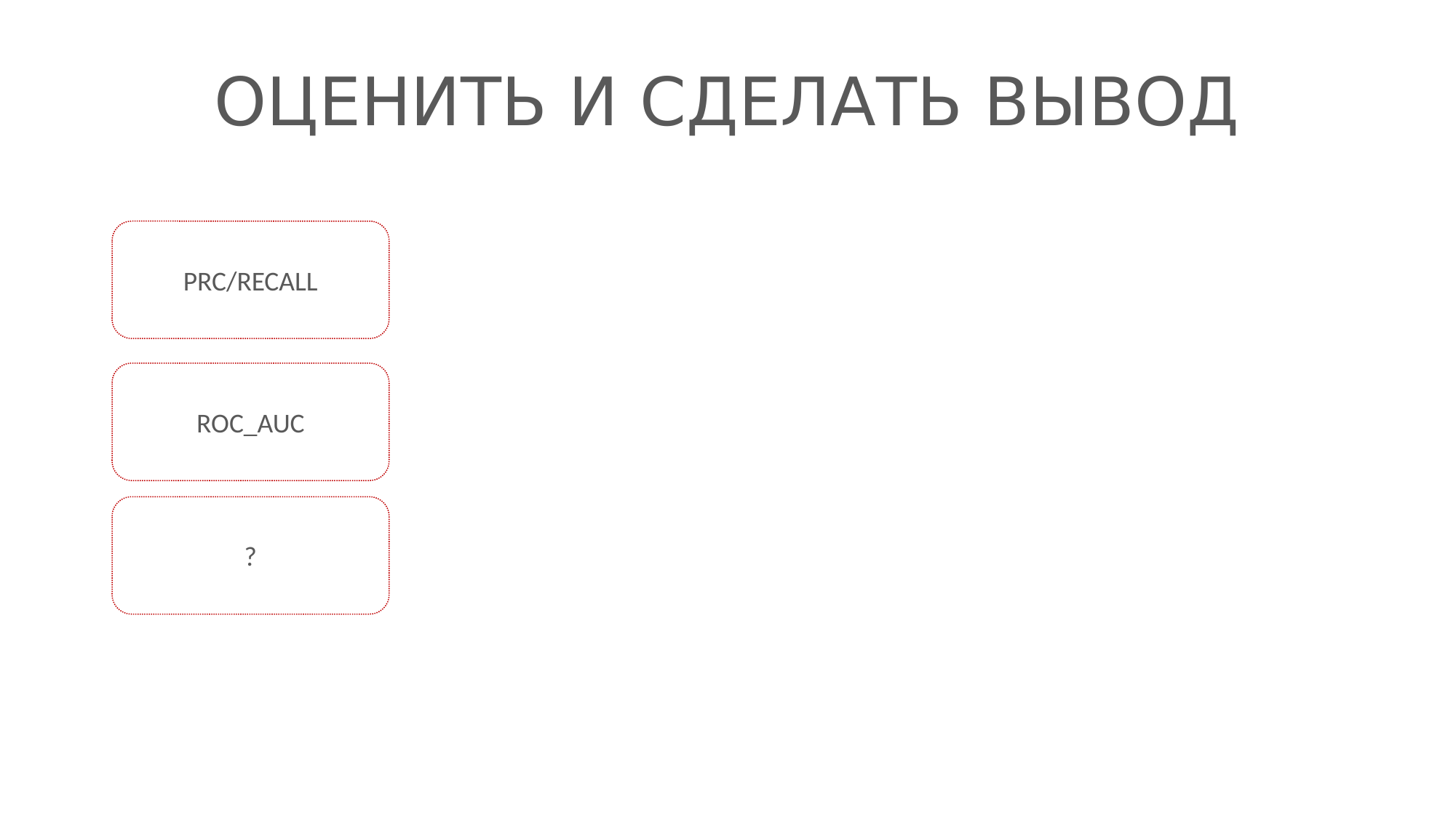

ОЦЕНИТЬ И СДЕЛАТЬ ВЫВОД
PRC/RECALL
ROC_AUC
?